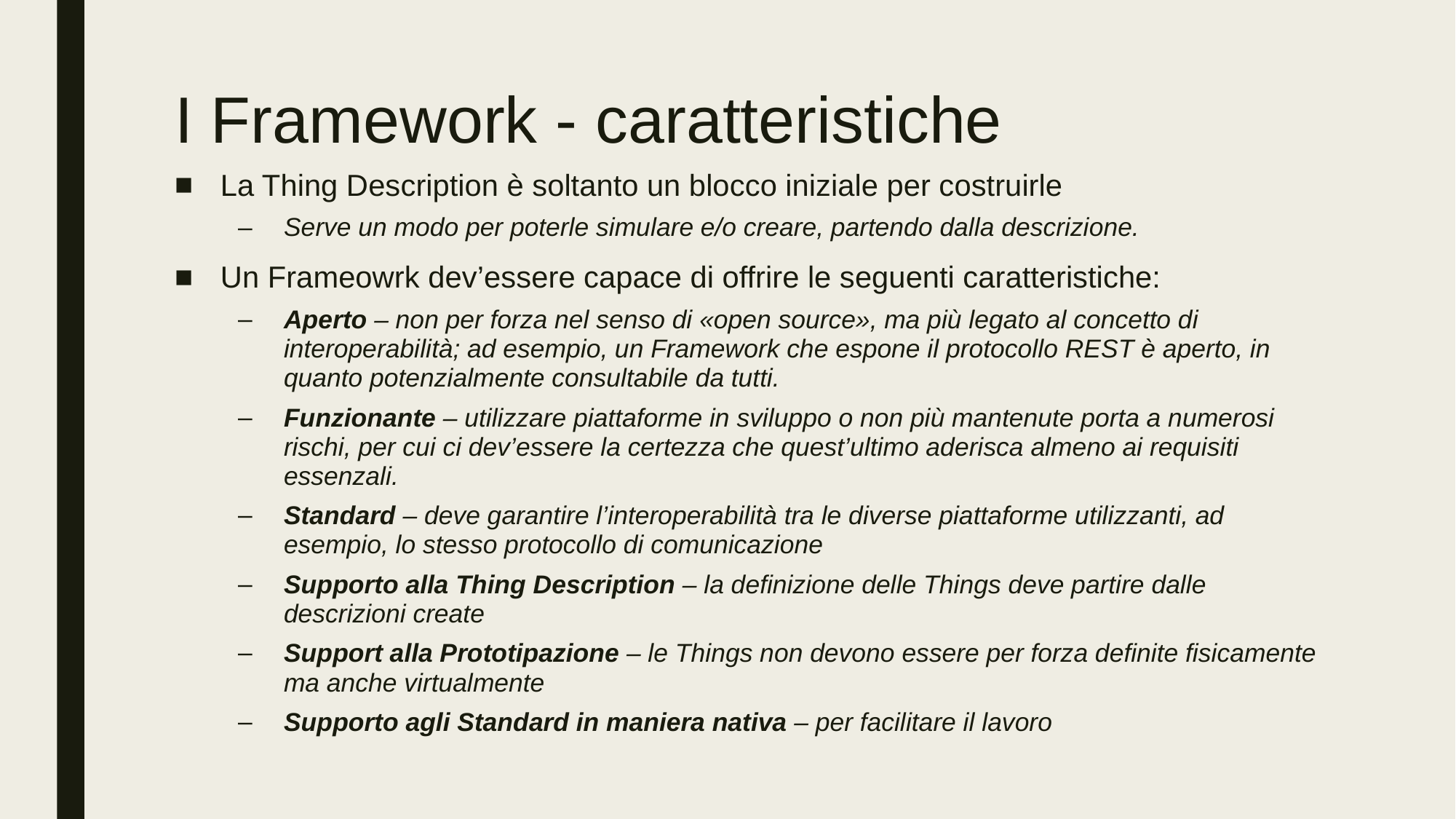

# I Framework - caratteristiche
La Thing Description è soltanto un blocco iniziale per costruirle
Serve un modo per poterle simulare e/o creare, partendo dalla descrizione.
Un Frameowrk dev’essere capace di offrire le seguenti caratteristiche:
Aperto – non per forza nel senso di «open source», ma più legato al concetto di interoperabilità; ad esempio, un Framework che espone il protocollo REST è aperto, in quanto potenzialmente consultabile da tutti.
Funzionante – utilizzare piattaforme in sviluppo o non più mantenute porta a numerosi rischi, per cui ci dev’essere la certezza che quest’ultimo aderisca almeno ai requisiti essenzali.
Standard – deve garantire l’interoperabilità tra le diverse piattaforme utilizzanti, ad esempio, lo stesso protocollo di comunicazione
Supporto alla Thing Description – la definizione delle Things deve partire dalle descrizioni create
Support alla Prototipazione – le Things non devono essere per forza definite fisicamente ma anche virtualmente
Supporto agli Standard in maniera nativa – per facilitare il lavoro